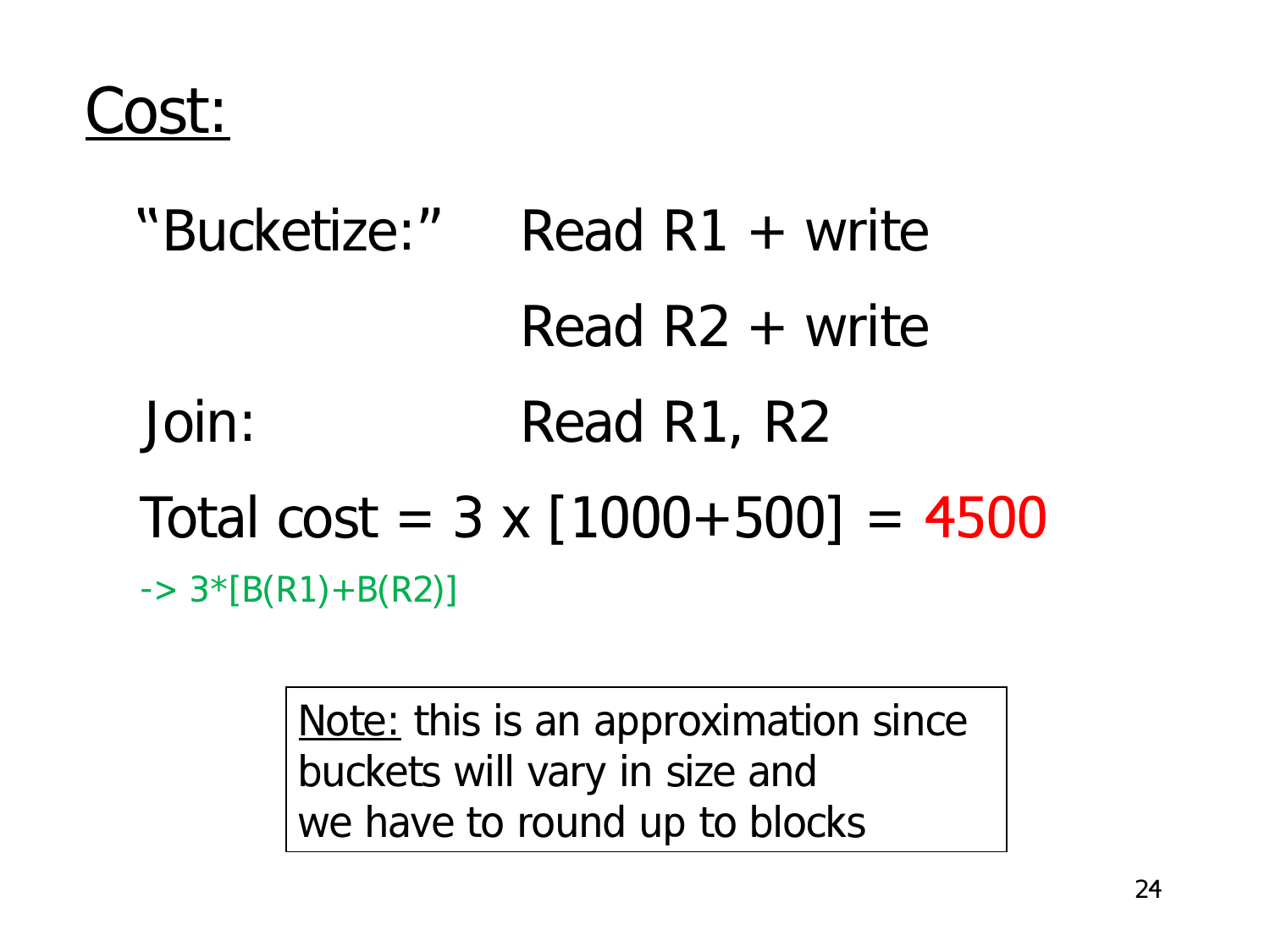

# Cost:
“Bucketize:” 	Read R1 + write
		   	Read R2 + write
Join:			Read R1, R2
Total cost = 3 x [1000+500] = 4500
-> 3*[B(R1)+B(R2)]
Note: this is an approximation since
buckets will vary in size and
we have to round up to blocks
24